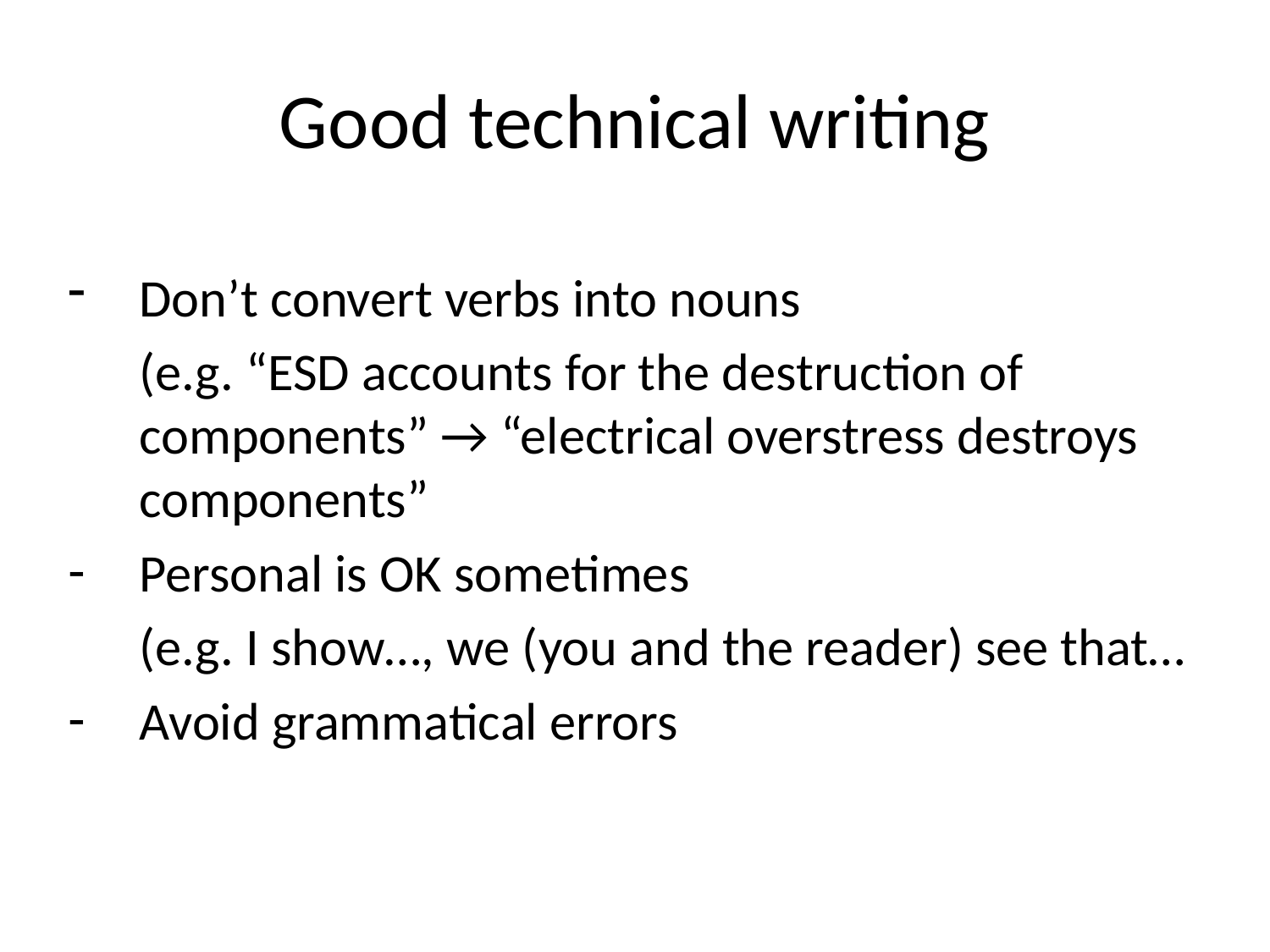

# Good technical writing
Don’t convert verbs into nouns
	(e.g. “ESD accounts for the destruction of components” → “electrical overstress destroys components”
Personal is OK sometimes
	(e.g. I show…, we (you and the reader) see that…
Avoid grammatical errors